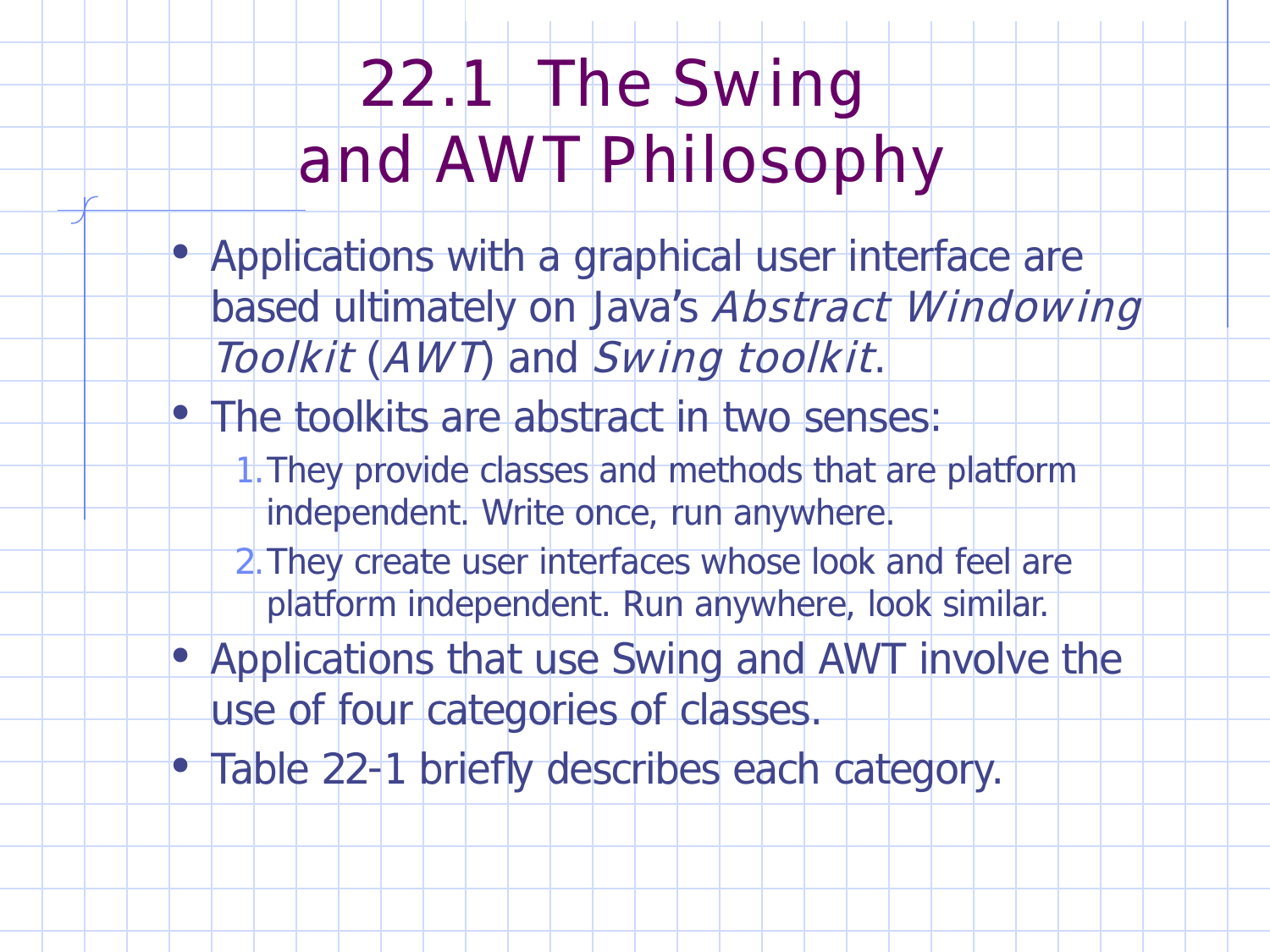

# 22.1  The Swing and AWT Philosophy
Applications with a graphical user interface are based ultimately on Java’s Abstract Windowing Toolkit (AWT) and Swing toolkit.
The toolkits are abstract in two senses:
They provide classes and methods that are platform independent. Write once, run anywhere.
They create user interfaces whose look and feel are platform independent. Run anywhere, look similar.
Applications that use Swing and AWT involve the use of four categories of classes.
Table 22-1 briefly describes each category.